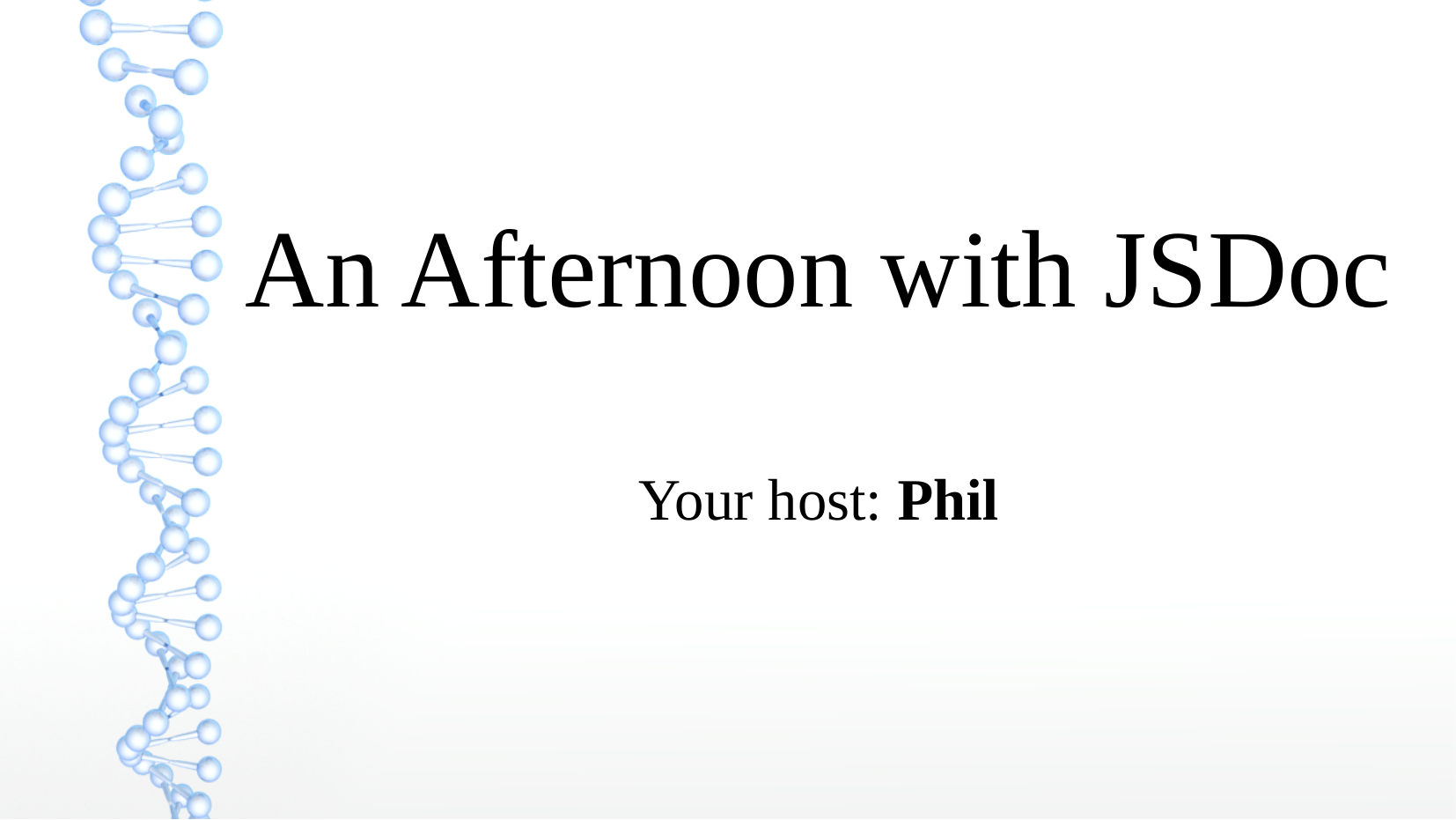

An Afternoon with JSDoc

Your host: Phil